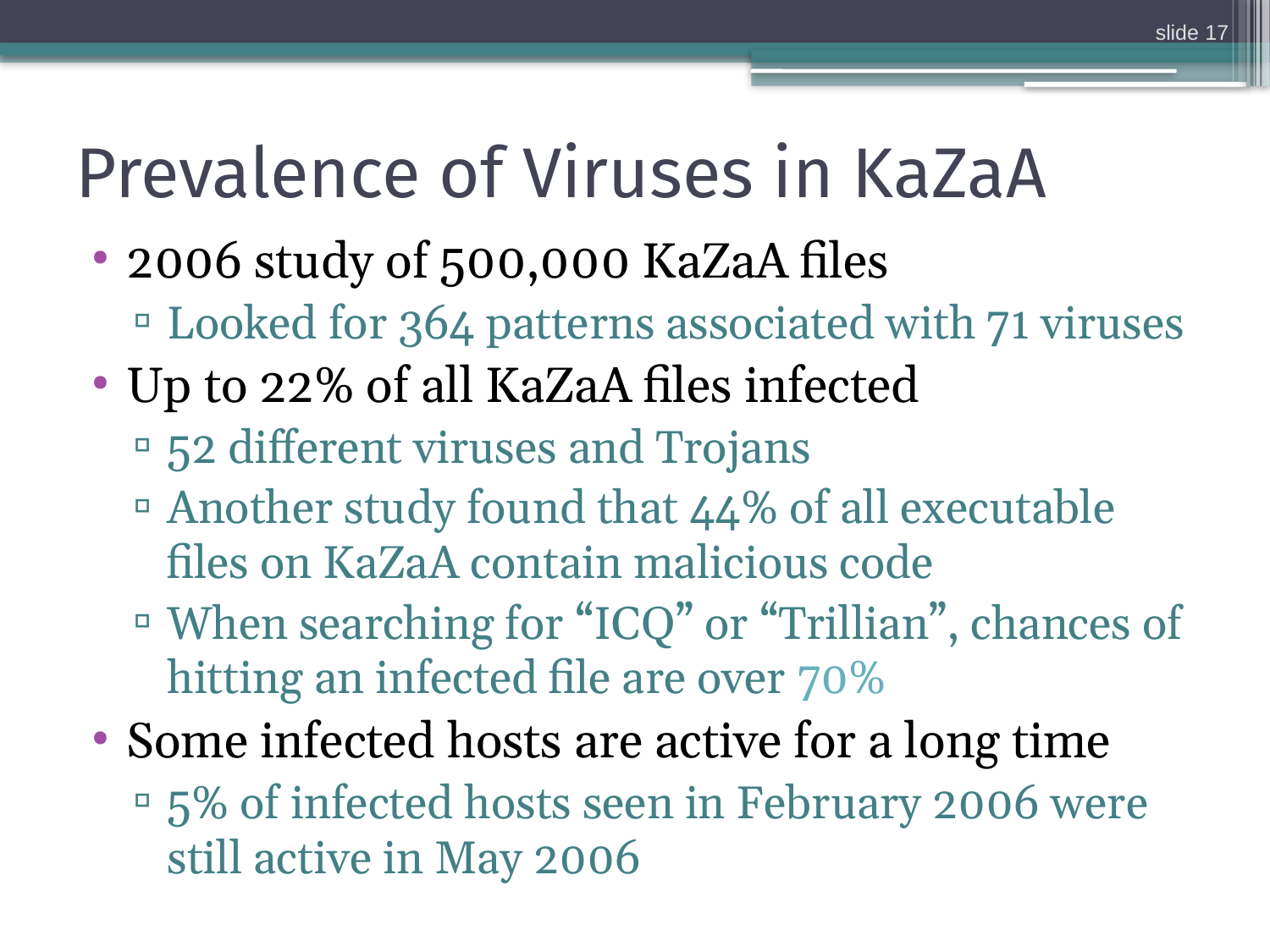

slide 17
# Prevalence of Viruses in KaZaA
2006 study of 500,000 KaZaA files
Looked for 364 patterns associated with 71 viruses
Up to 22% of all KaZaA files infected
52 different viruses and Trojans
Another study found that 44% of all executable files on KaZaA contain malicious code
When searching for “ICQ” or “Trillian”, chances of hitting an infected file are over 70%
Some infected hosts are active for a long time
5% of infected hosts seen in February 2006 were still active in May 2006